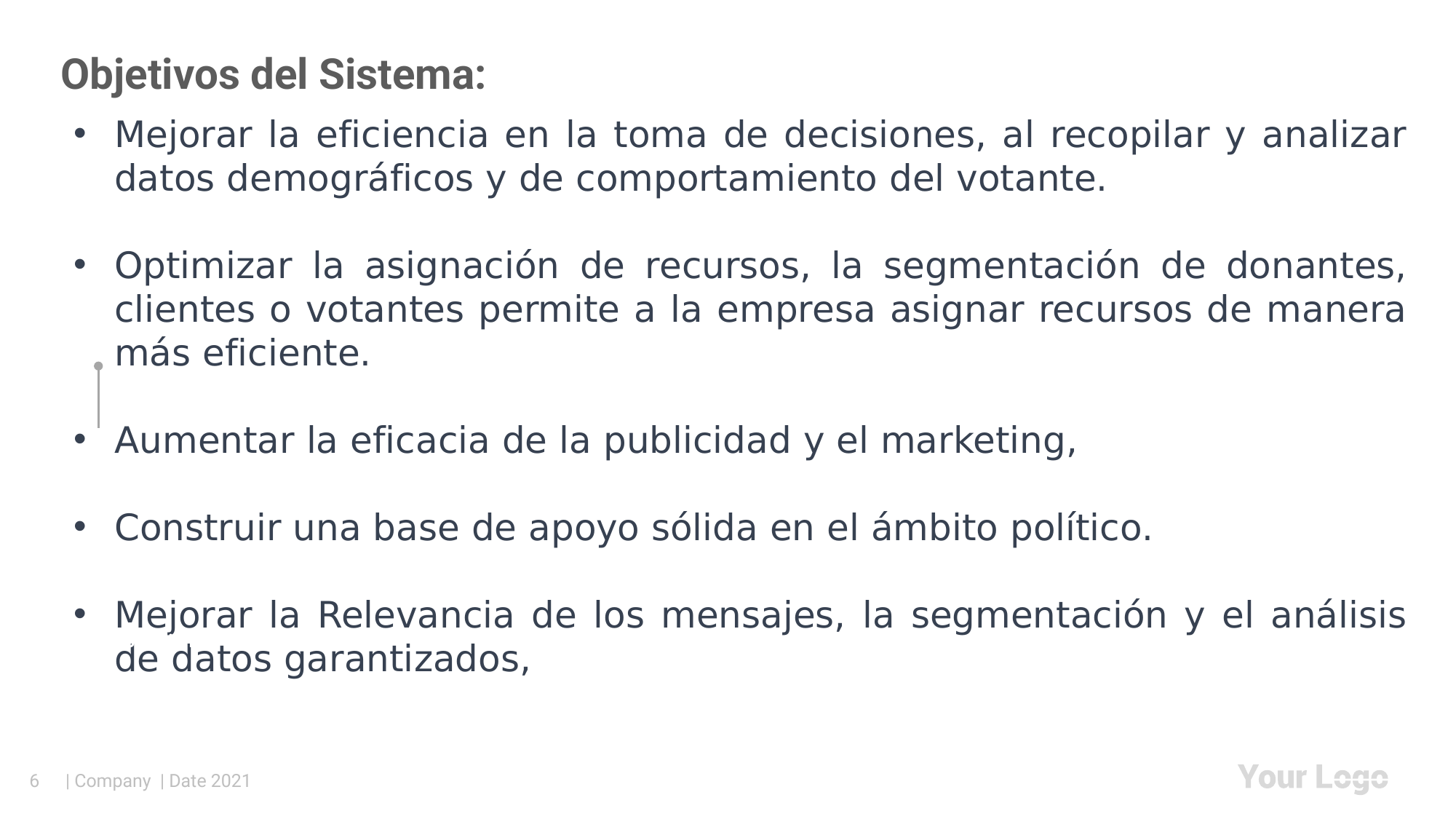

# Objetivos del Sistema:
Mejorar la eficiencia en la toma de decisiones, al recopilar y analizar datos demográficos y de comportamiento del votante.

Optimizar la asignación de recursos, la segmentación de donantes, clientes o votantes permite a la empresa asignar recursos de manera más eficiente.

Aumentar la eficacia de la publicidad y el marketing,

Construir una base de apoyo sólida en el ámbito político.

Mejorar la Relevancia de los mensajes, la segmentación y el análisis de datos garantizados,

SWOT Analysis
Review Inputs
Strategic Matrix
Define Strategies
Review & Adjust
Recolección de  Datos